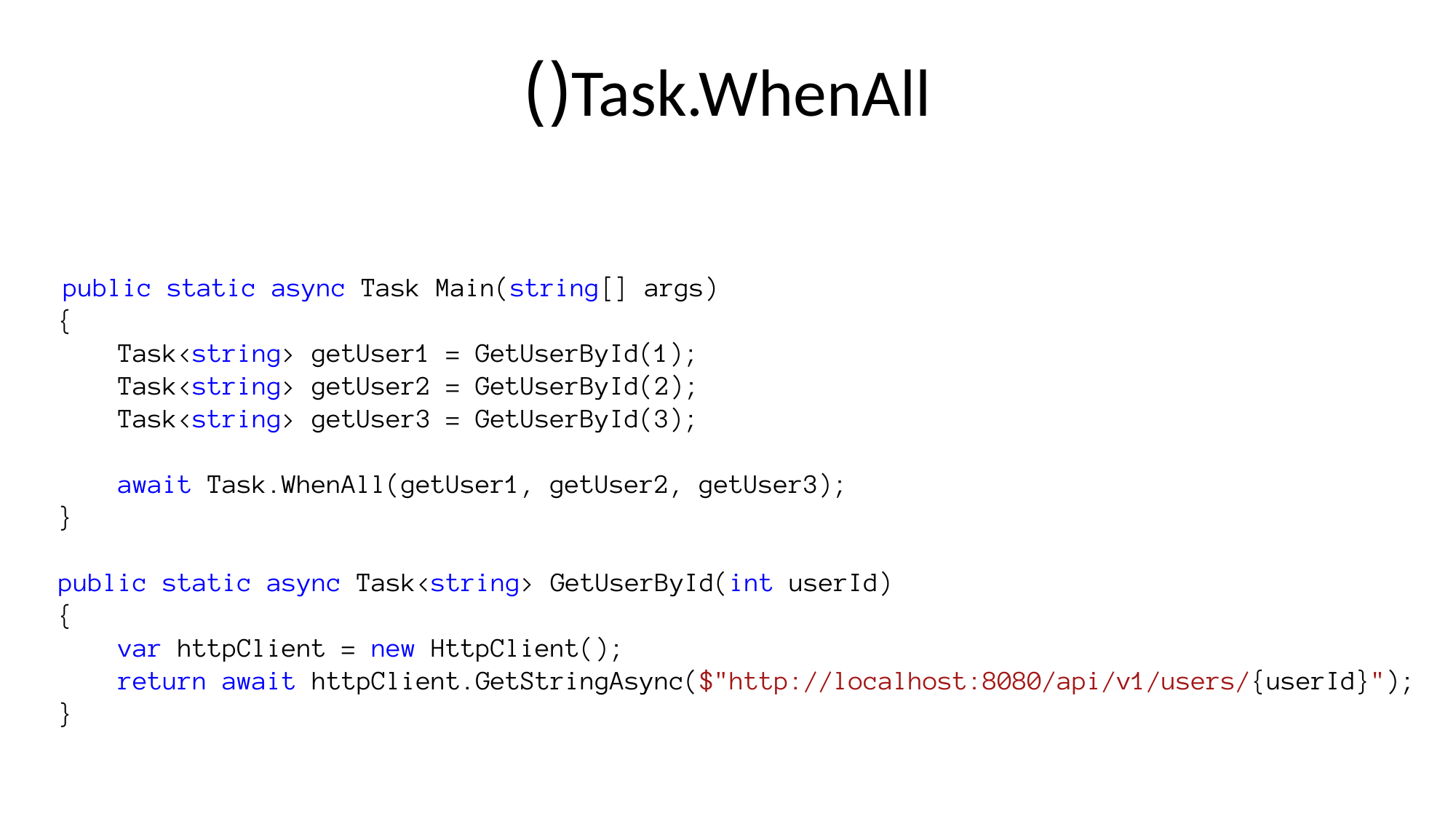

# Task.WhenAll()
	 public static async Task Main(string[] args)
        {
            Task<string> getUser1 = GetUserById(1);
            Task<string> getUser2 = GetUserById(2);
            Task<string> getUser3 = GetUserById(3);

            await Task.WhenAll(getUser1, getUser2, getUser3);
        }

        public static async Task<string> GetUserById(int userId)
        {
            var httpClient = new HttpClient();
            return await httpClient.GetStringAsync($"http://localhost:8080/api/v1/users/{userId}");
        }